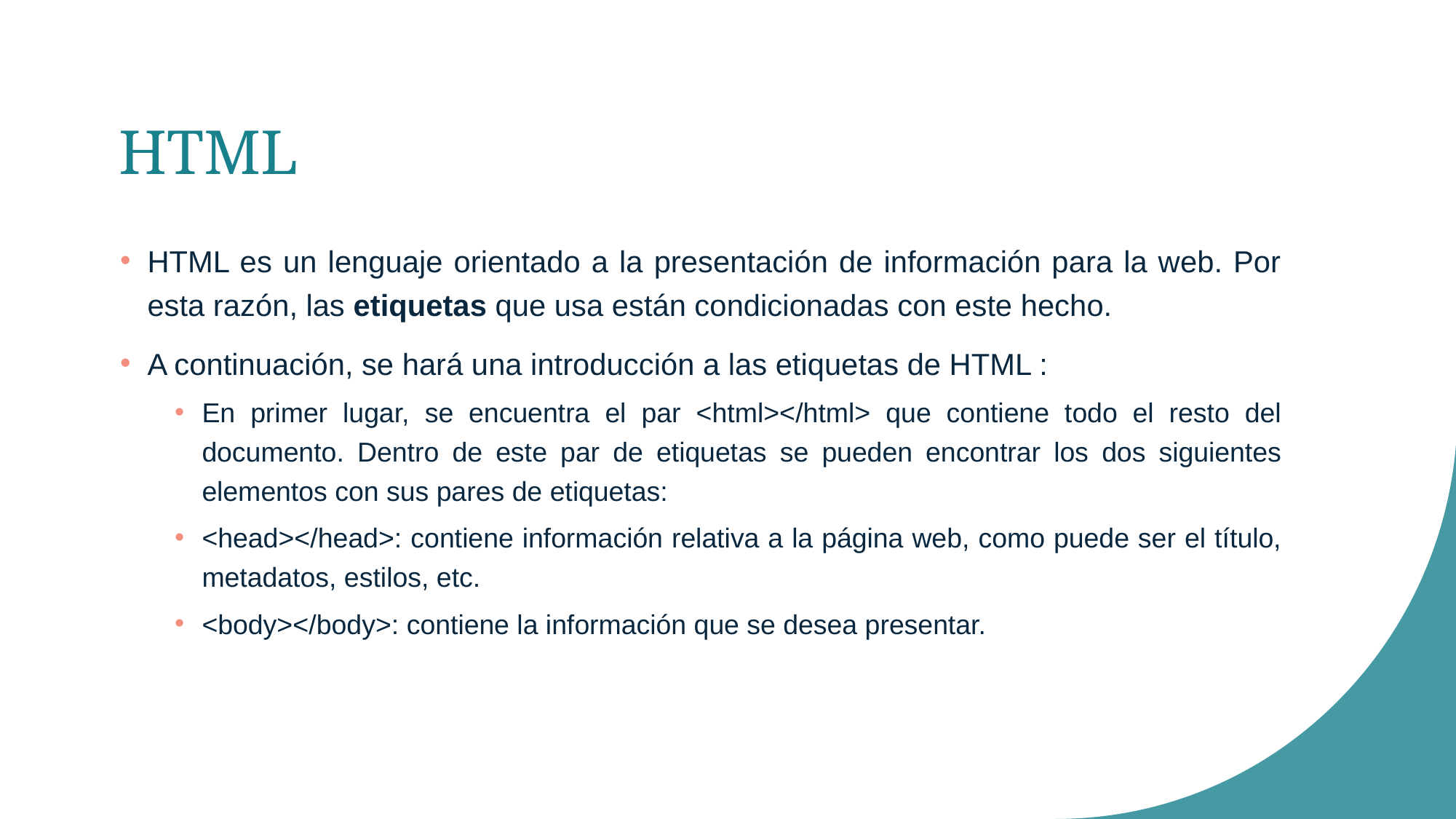

# HTML
HTML es un lenguaje orientado a la presentación de información para la web. Por esta razón, las etiquetas que usa están condicionadas con este hecho.
A continuación, se hará una introducción a las etiquetas de HTML :
En primer lugar, se encuentra el par <html></html> que contiene todo el resto del documento. Dentro de este par de etiquetas se pueden encontrar los dos siguientes elementos con sus pares de etiquetas:
<head></head>: contiene información relativa a la página web, como puede ser el título, metadatos, estilos, etc.
<body></body>: contiene la información que se desea presentar.